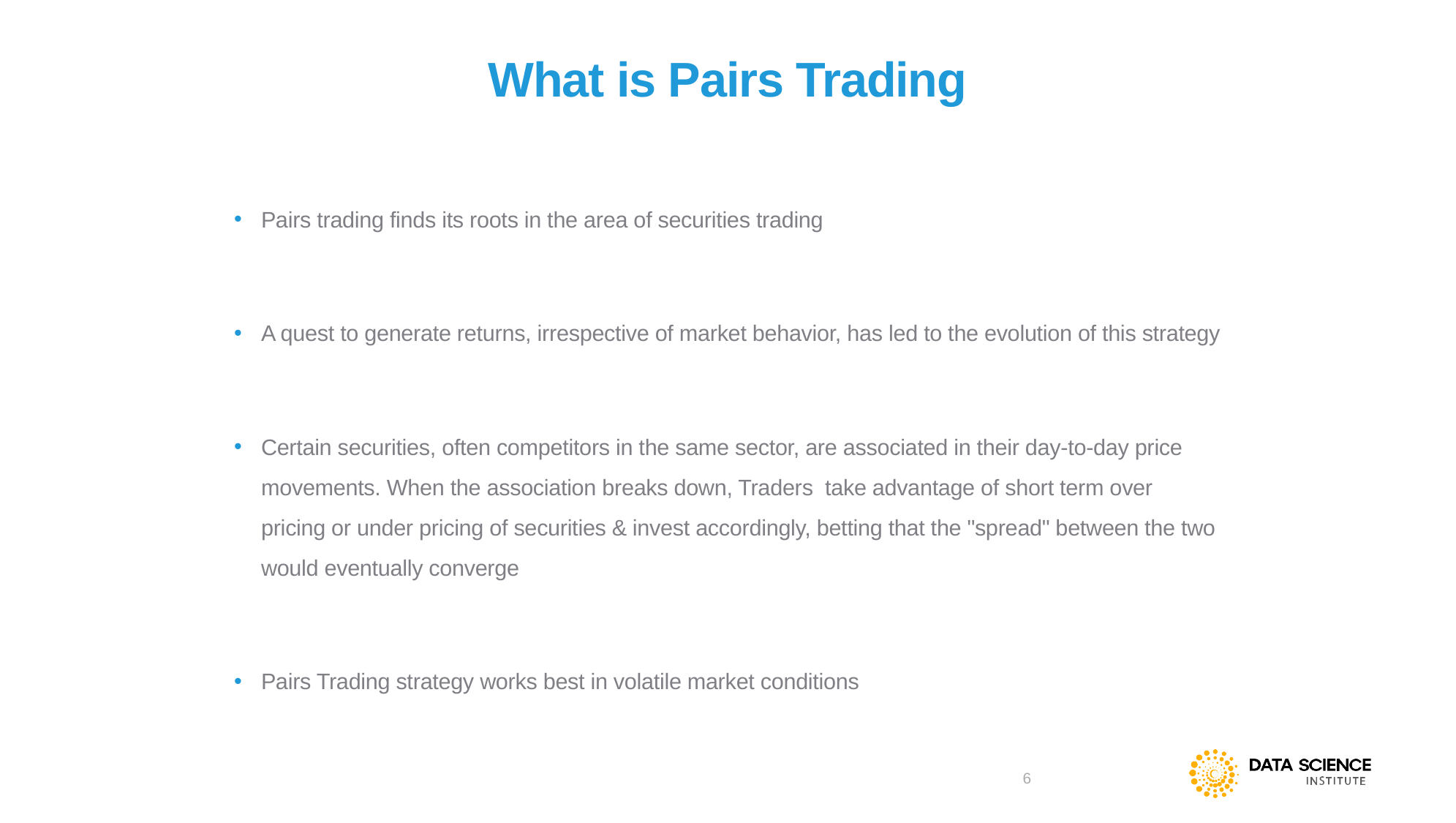

# What is Pairs Trading
Pairs trading finds its roots in the area of securities trading

A quest to generate returns, irrespective of market behavior, has led to the evolution of this strategy

Certain securities, often competitors in the same sector, are associated in their day-to-day price movements. When the association breaks down, Traders  take advantage of short term over pricing or under pricing of securities & invest accordingly, betting that the "spread" between the two would eventually converge

Pairs Trading strategy works best in volatile market conditions
6